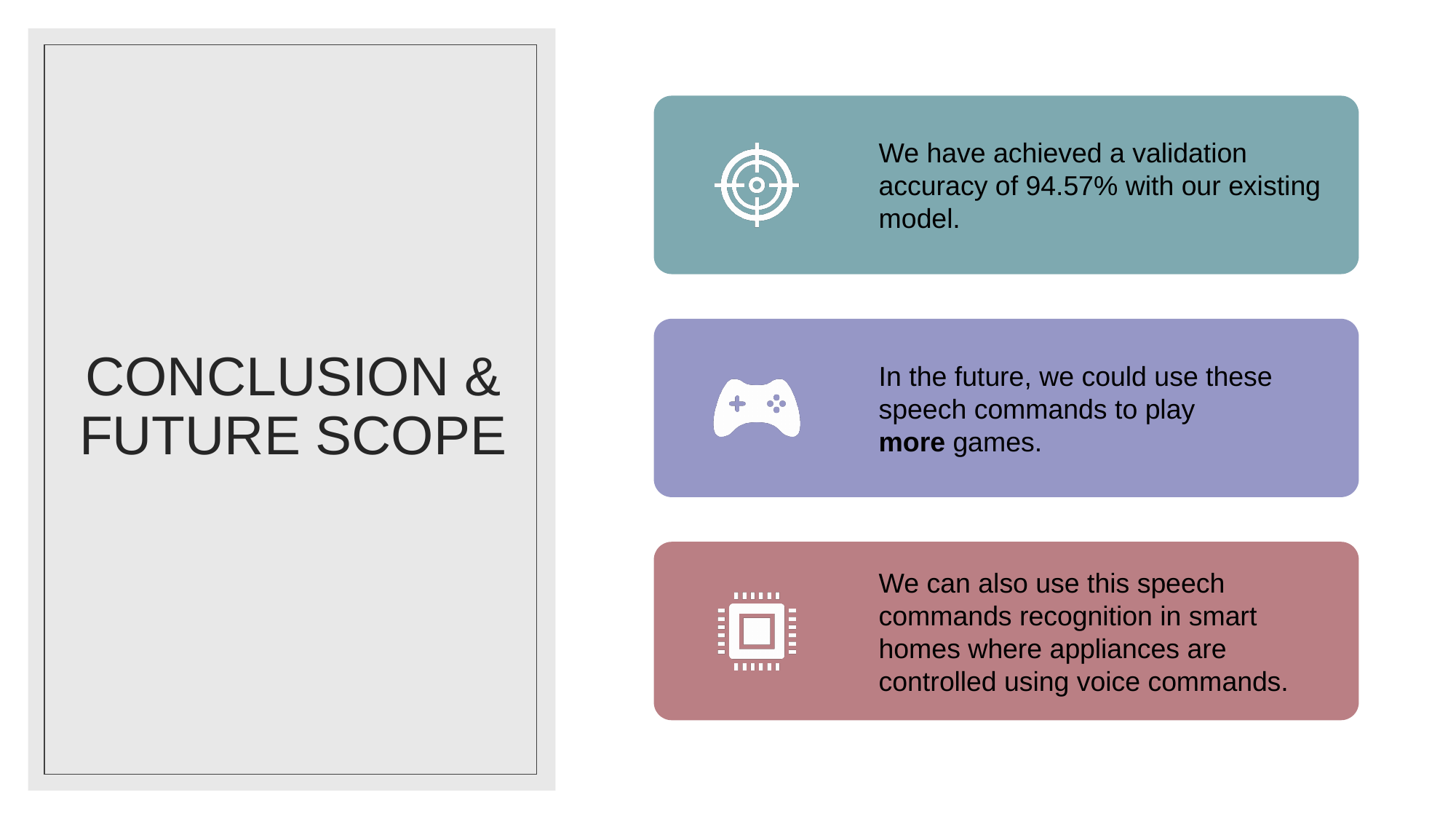

# CONCLUSION & FUTURE SCOPE
We have achieved a validation accuracy of 94.57% with our existing model.
In the future, we could use these speech commands to play more games.
We can also use this speech commands recognition in smart homes where appliances are controlled using voice commands.